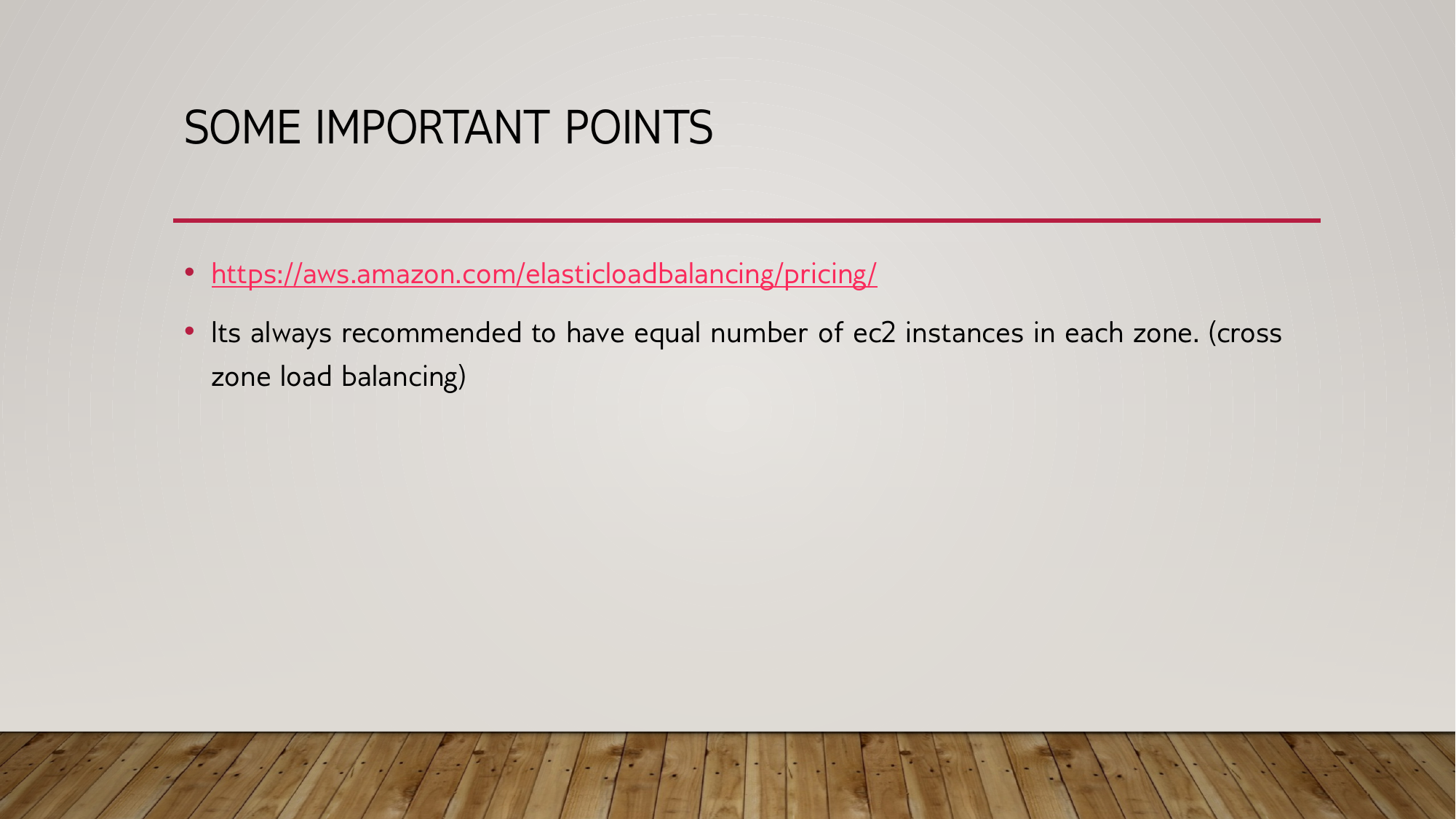

# Some important points
https://aws.amazon.com/elasticloadbalancing/pricing/
Its always recommended to have equal number of ec2 instances in each zone. (cross zone load balancing)